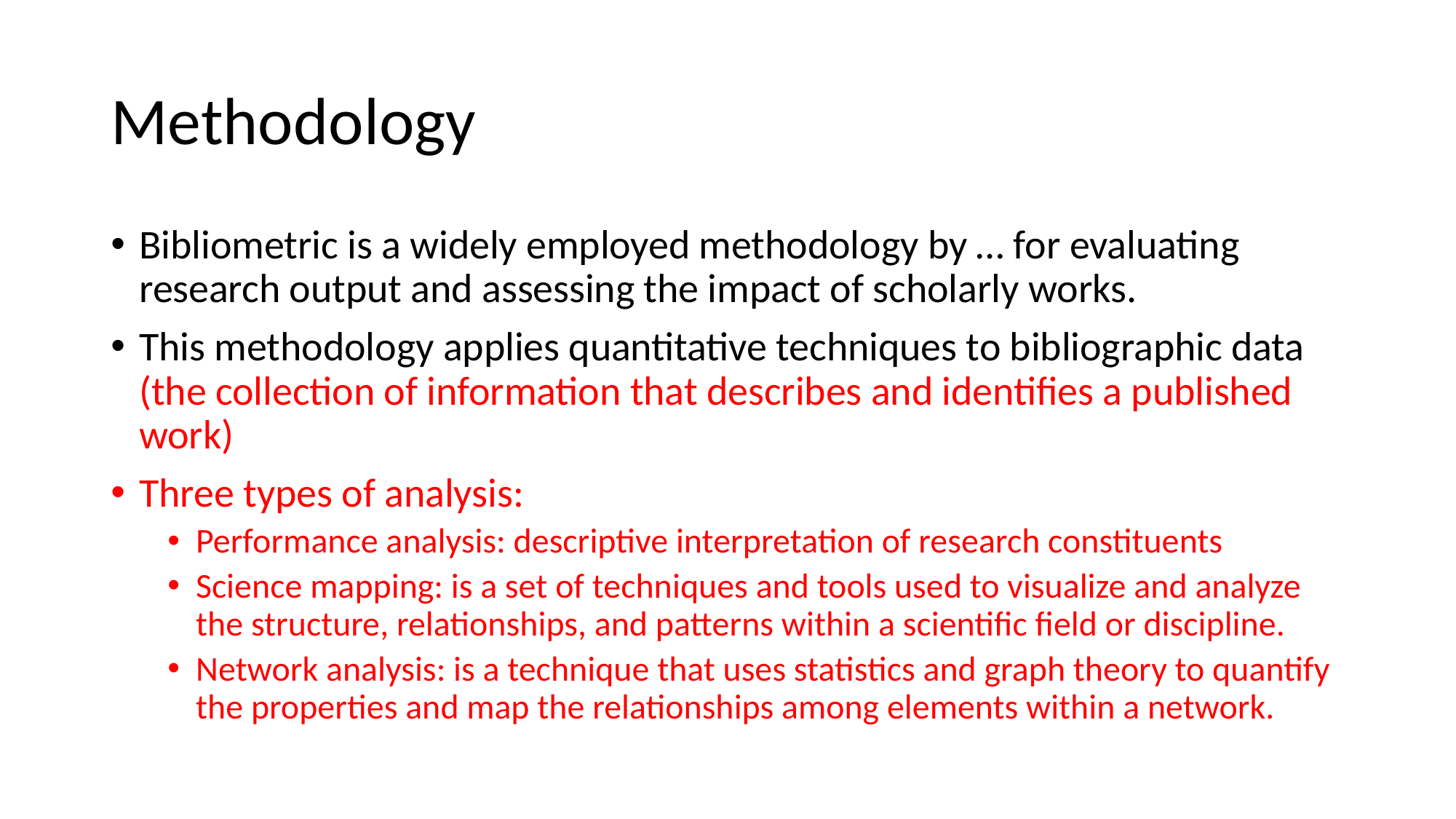

# Methodology
Bibliometric is a widely employed methodology by … for evaluating research output and assessing the impact of scholarly works.
This methodology applies quantitative techniques to bibliographic data (the collection of information that describes and identifies a published work)
Three types of analysis:
Performance analysis: descriptive interpretation of research constituents
Science mapping: is a set of techniques and tools used to visualize and analyze the structure, relationships, and patterns within a scientific field or discipline.
Network analysis: is a technique that uses statistics and graph theory to quantify the properties and map the relationships among elements within a network.